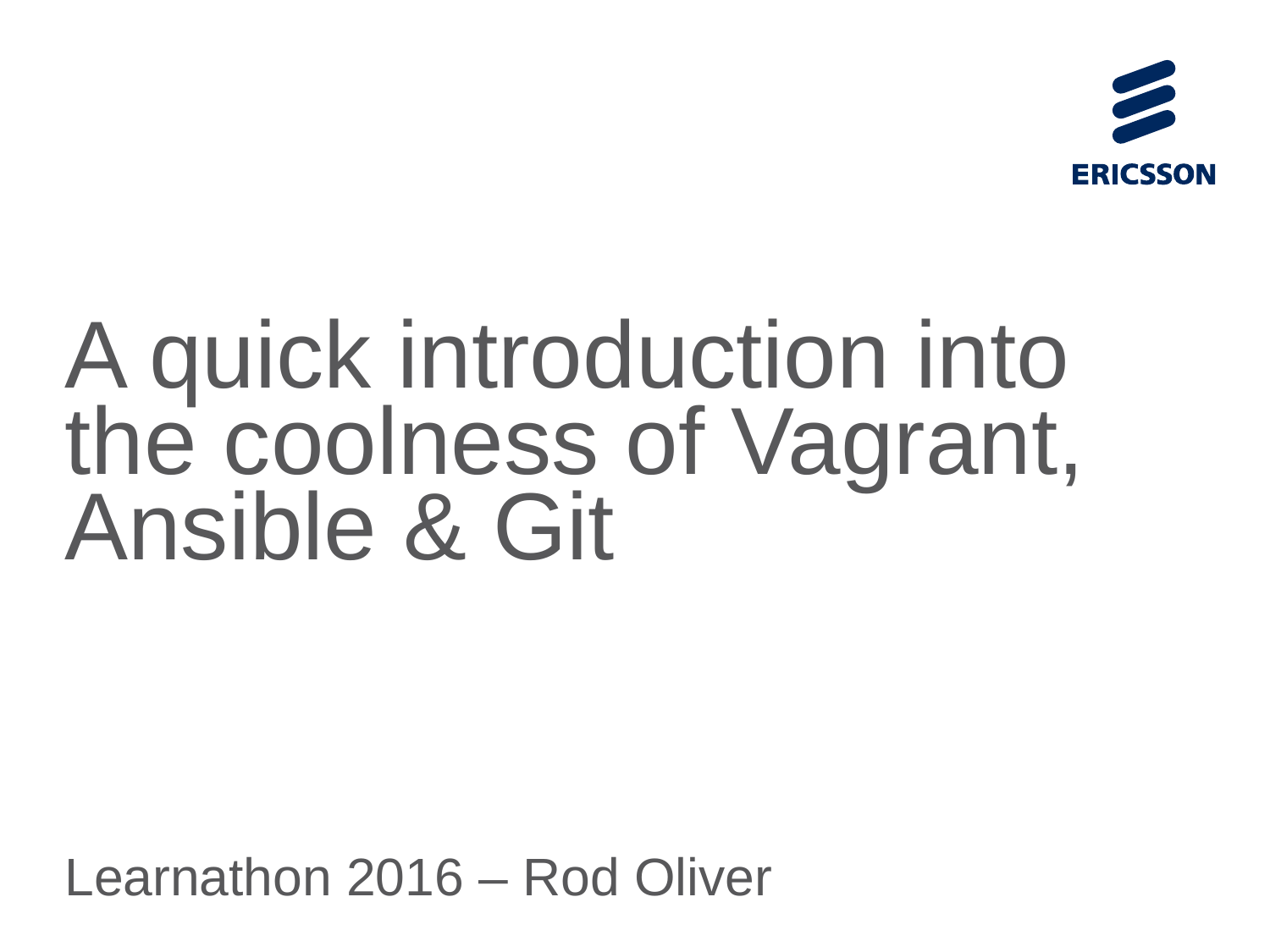

# A quick introduction into the coolness of Vagrant, Ansible & Git
Learnathon 2016 – Rod Oliver